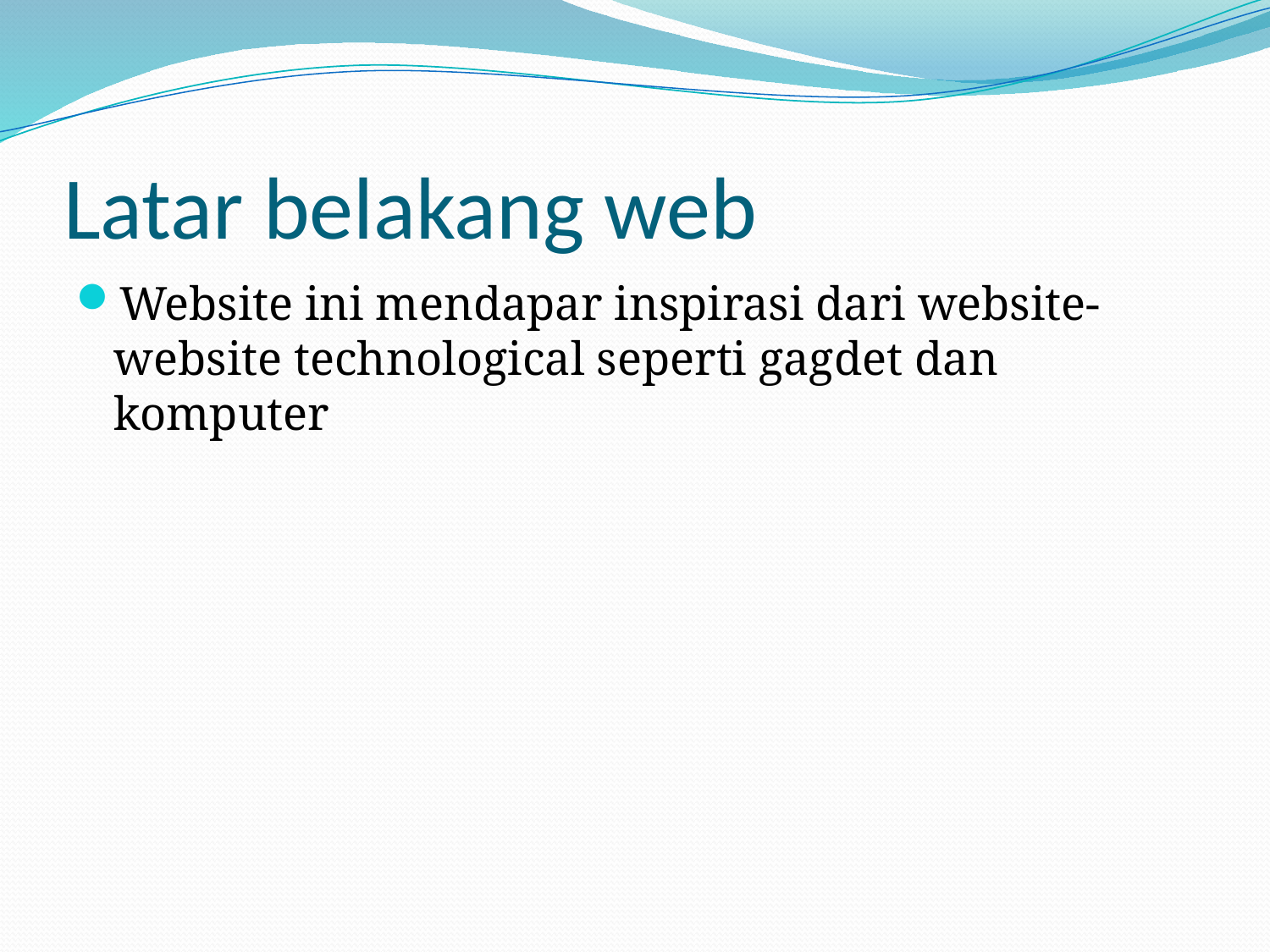

# Latar belakang web
Website ini mendapar inspirasi dari website-website technological seperti gagdet dan komputer